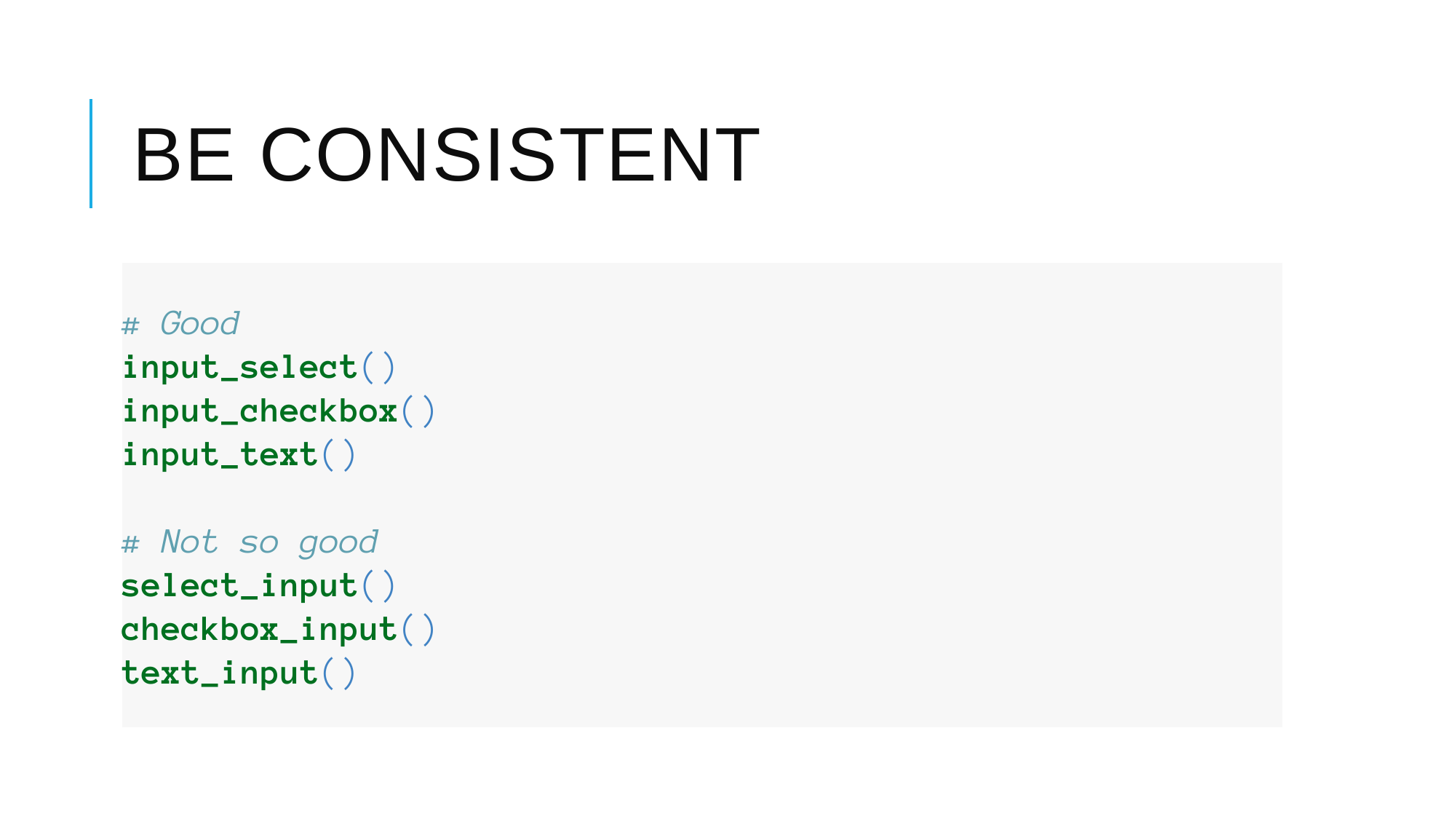

# Be consistent
# Good
input_select()
input_checkbox()
input_text()

# Not so good
select_input()
checkbox_input()
text_input()